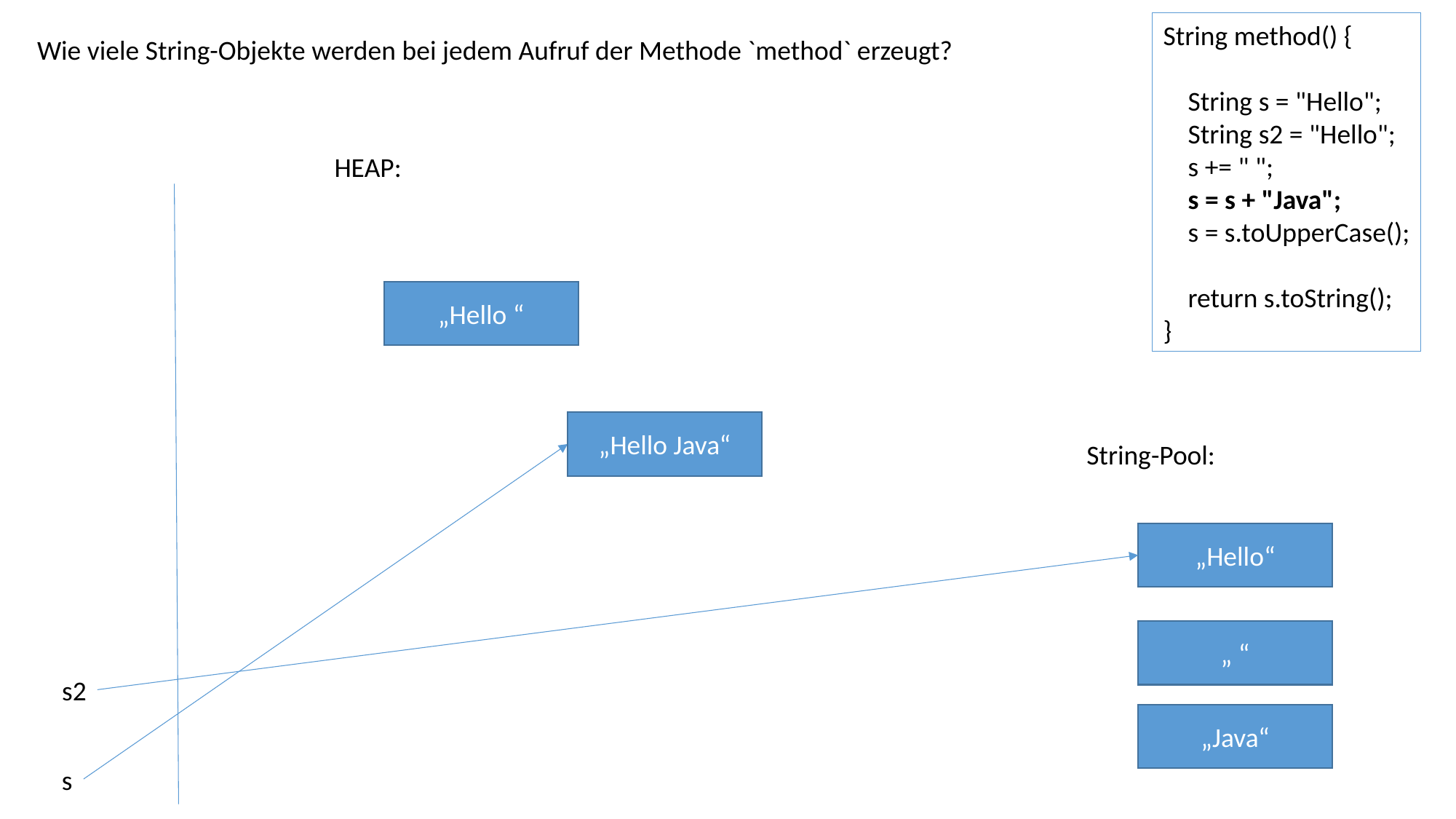

String method() {

    String s = "Hello";
    String s2 = "Hello";
    s += " ";
    s = s + "Java";
    s = s.toUpperCase();

    return s.toString();
}
Wie viele String-Objekte werden bei jedem Aufruf der Methode `method` erzeugt?
HEAP:
„Hello “
„Hello Java“
String-Pool:
„Hello“
„ “
s2
„Java“
s